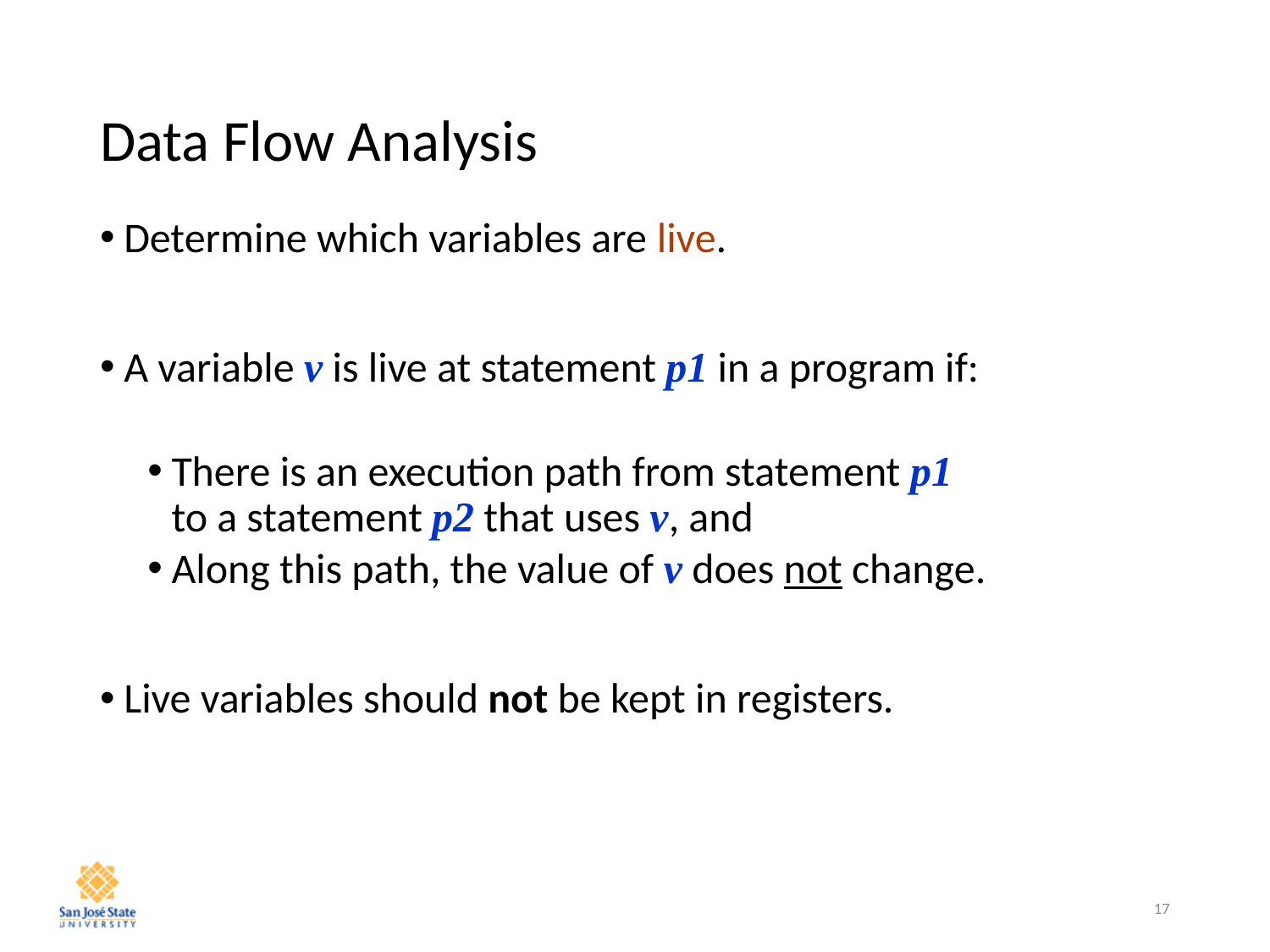

# Data Flow Analysis
Determine which variables are live.

A variable v is live at statement p1 in a program if:

There is an execution path from statement p1
to a statement p2 that uses v, and
Along this path, the value of v does not change.

Live variables should not be kept in registers.
17